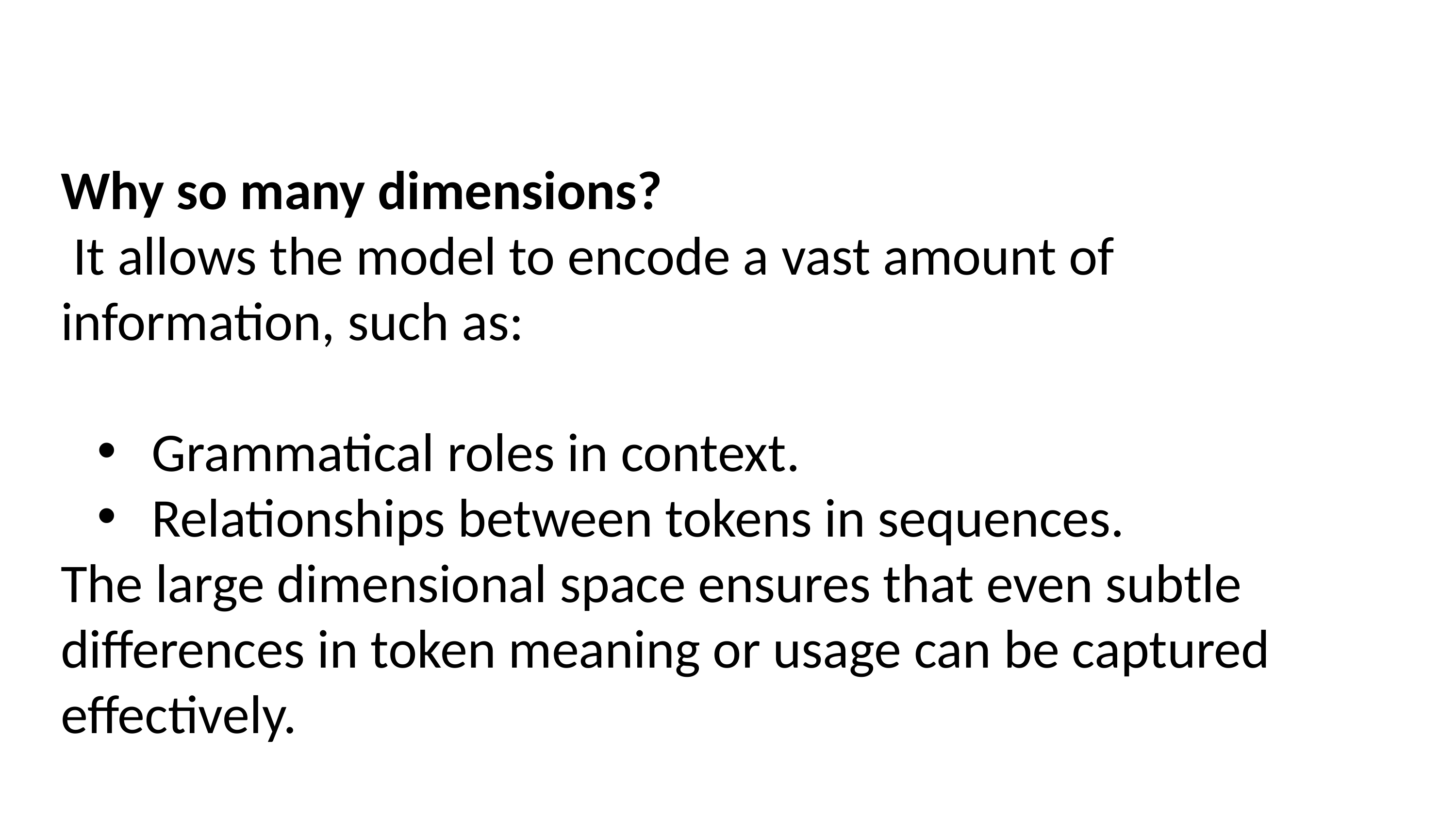

Why so many dimensions?
 It allows the model to encode a vast amount of information, such as:

Grammatical roles in context.
Relationships between tokens in sequences.
The large dimensional space ensures that even subtle differences in token meaning or usage can be captured effectively.